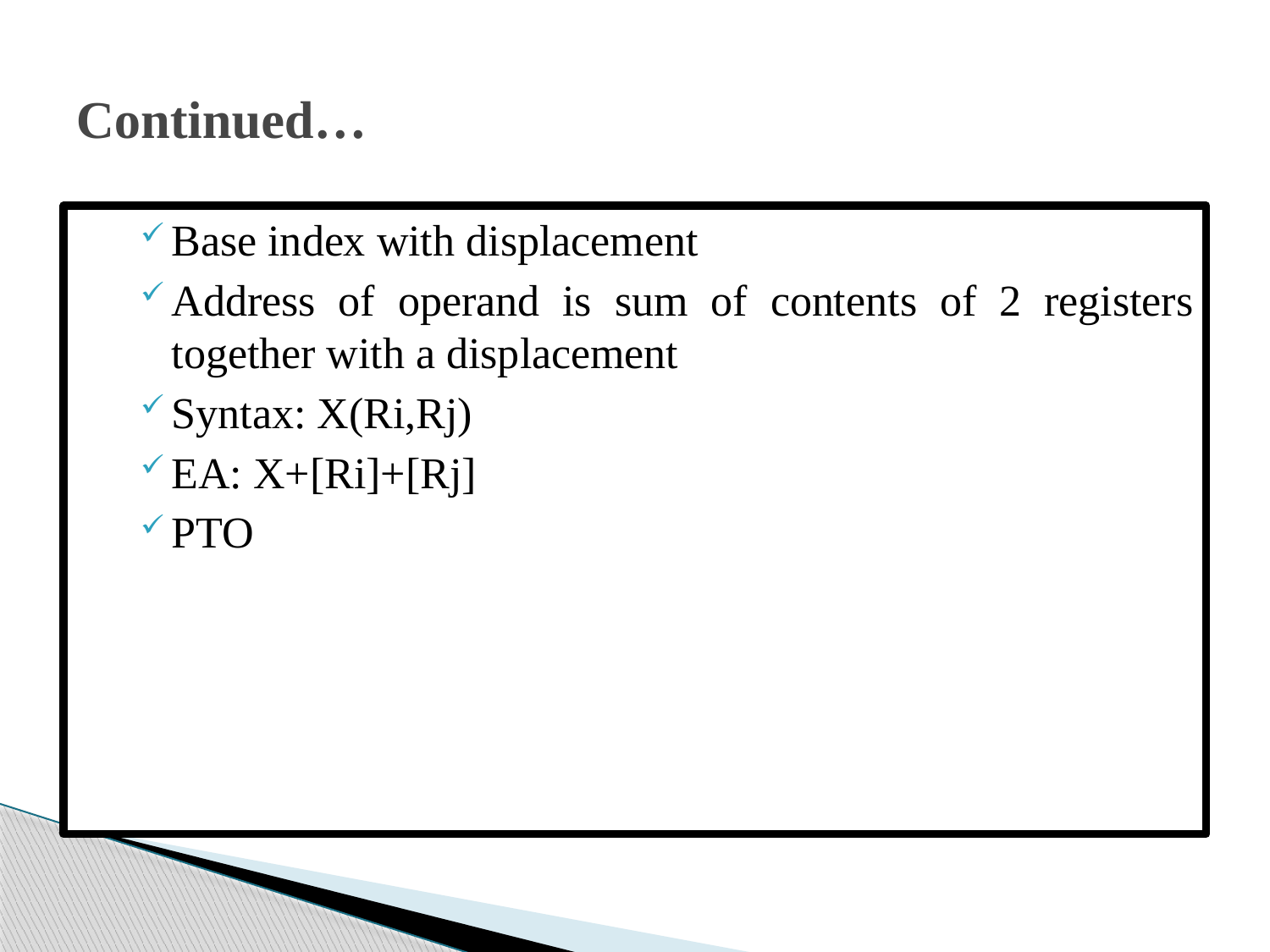

# Continued…
Base index with displacement
Address of operand is sum of contents of 2 registers together with a displacement
Syntax: X(Ri,Rj)
EA: X+[Ri]+[Rj]
PTO